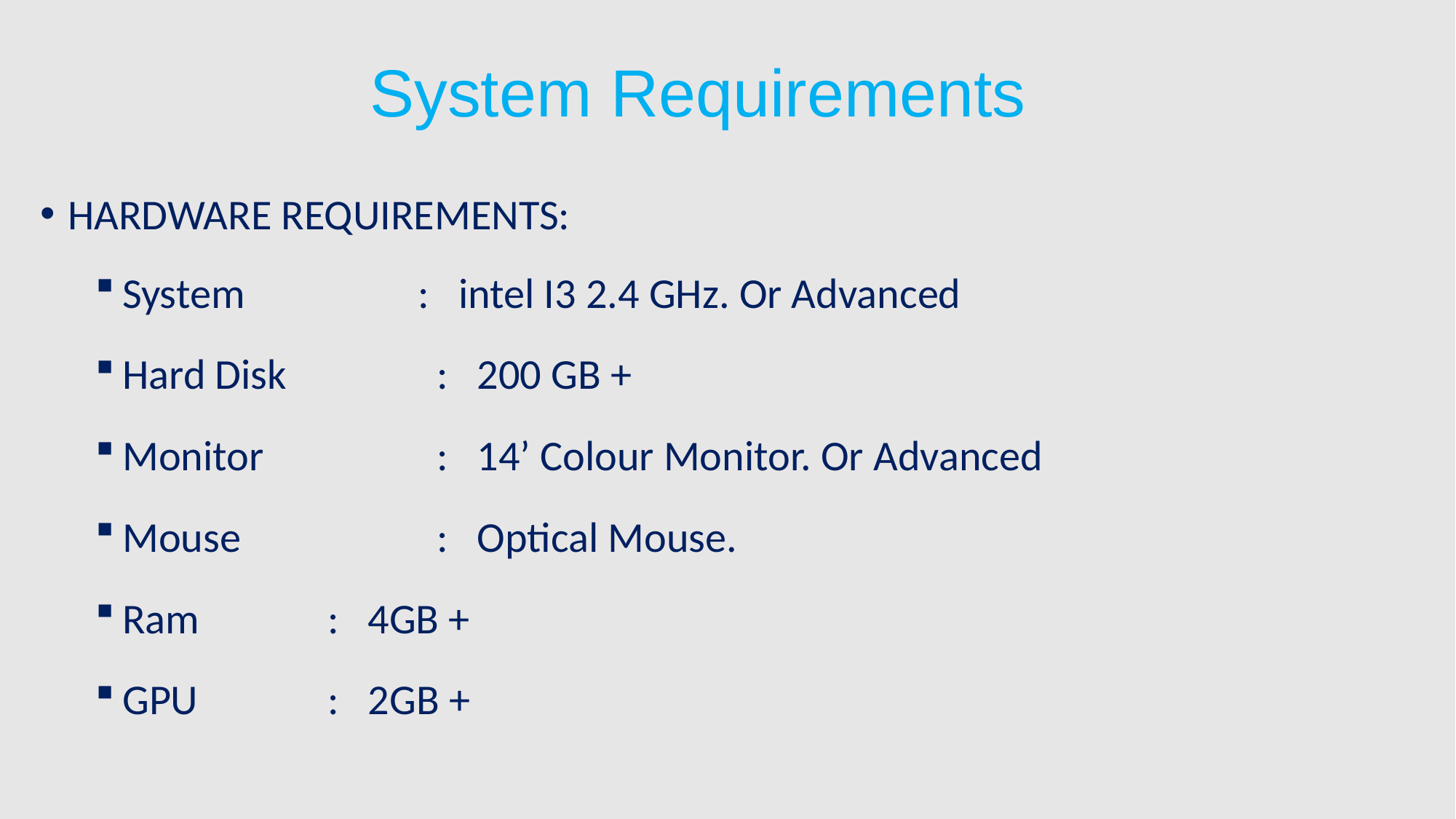

# System Requirements
HARDWARE REQUIREMENTS:
System                  :   intel I3 2.4 GHz. Or Advanced
Hard Disk	          :   200 GB +
Monitor	          :   14’ Colour Monitor. Or Advanced
Mouse	          :   Optical Mouse.
Ram	          :   4GB +
GPU	          :   2GB +